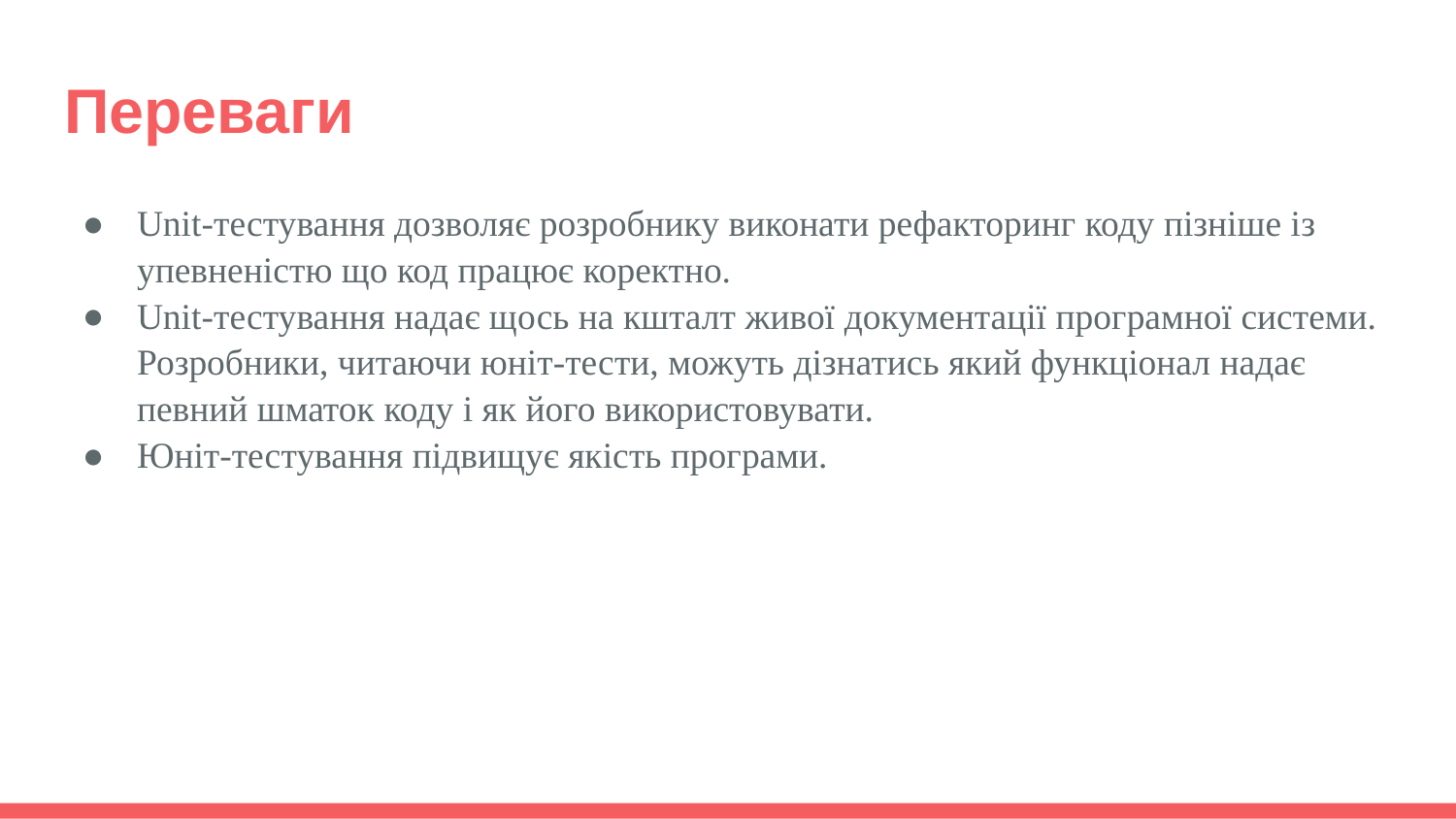

# Переваги
Unit-тестування дозволяє розробнику виконати рефакторинг коду пізніше із упевненістю що код працює коректно.
Unit-тестування надає щось на кшталт живої документації програмної системи. Розробники, читаючи юніт-тести, можуть дізнатись який функціонал надає певний шматок коду і як його використовувати.
Юніт-тестування підвищує якість програми.